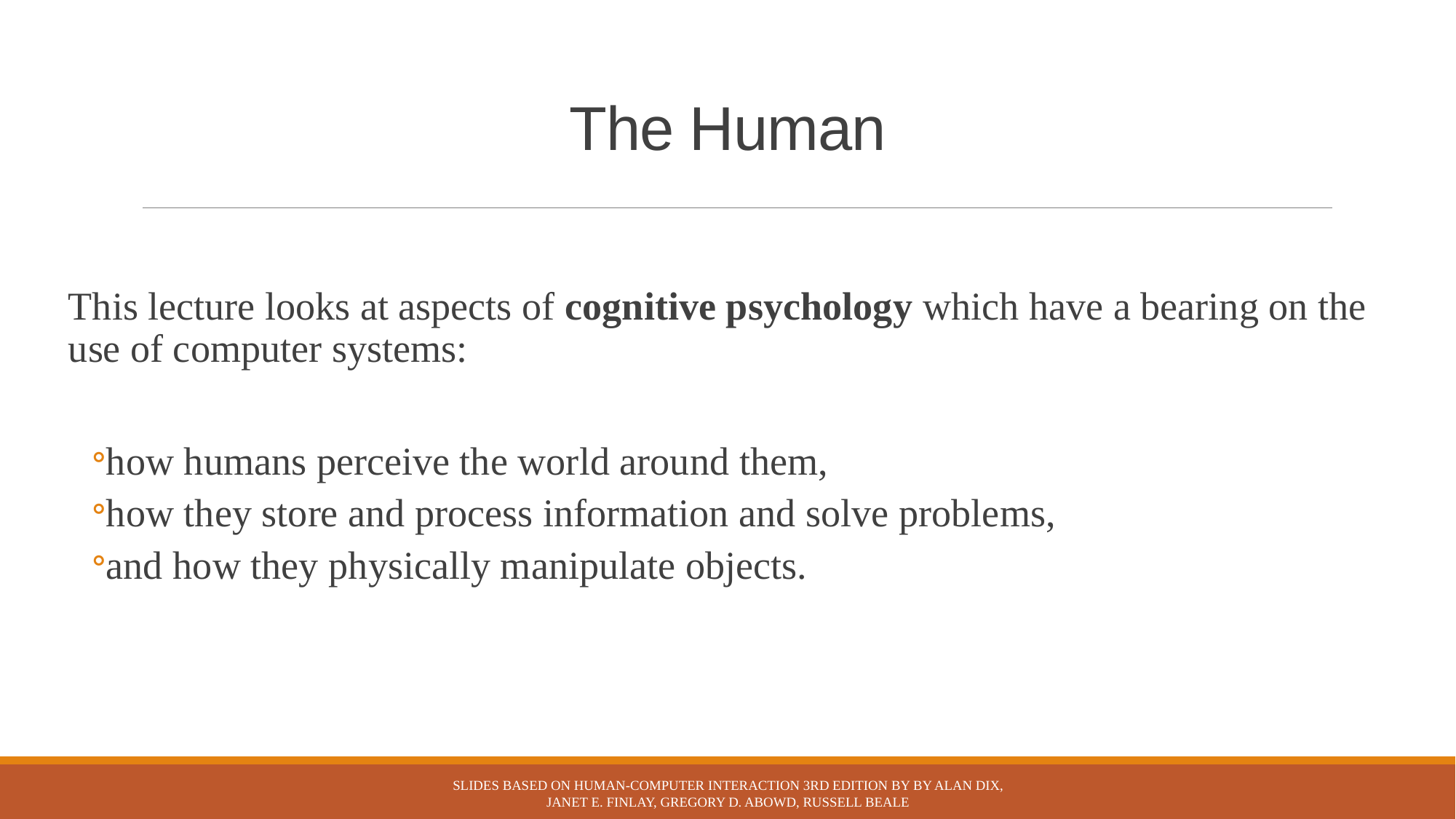

# The Human

This lecture looks at aspects of cognitive psychology which have a bearing on the use of computer systems:

how humans perceive the world around them,
how they store and process information and solve problems,
and how they physically manipulate objects.
Slides based on Human-Computer Interaction 3rd Edition by by Alan Dix, Janet E. Finlay, Gregory D. Abowd, Russell Beale